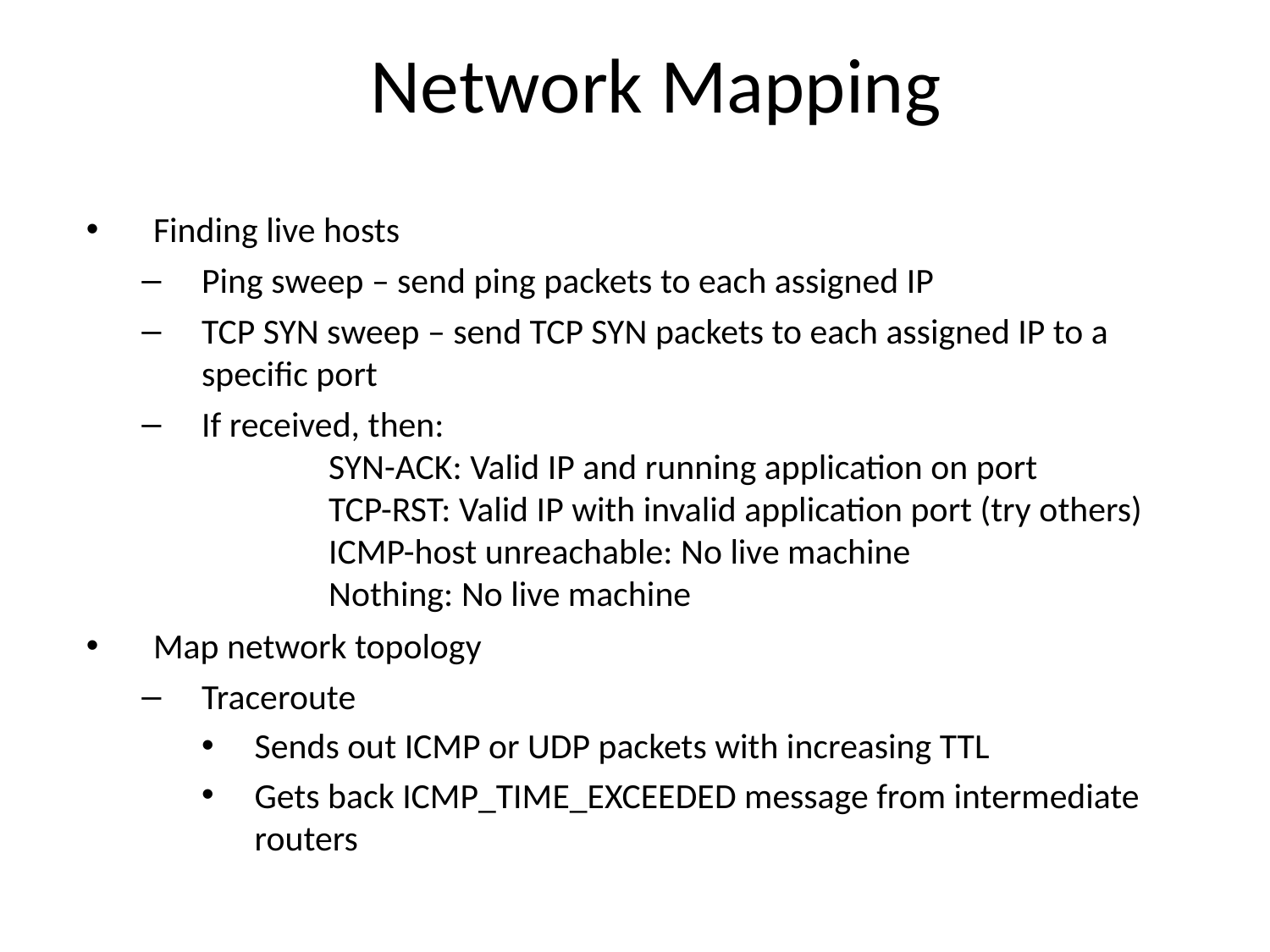

# Network Mapping
Finding live hosts
Ping sweep – send ping packets to each assigned IP
TCP SYN sweep – send TCP SYN packets to each assigned IP to a specific port
If received, then:
	SYN-ACK: Valid IP and running application on port
	TCP-RST: Valid IP with invalid application port (try others)
	ICMP-host unreachable: No live machine
	Nothing: No live machine
Map network topology
Traceroute
Sends out ICMP or UDP packets with increasing TTL
Gets back ICMP_TIME_EXCEEDED message from intermediate routers